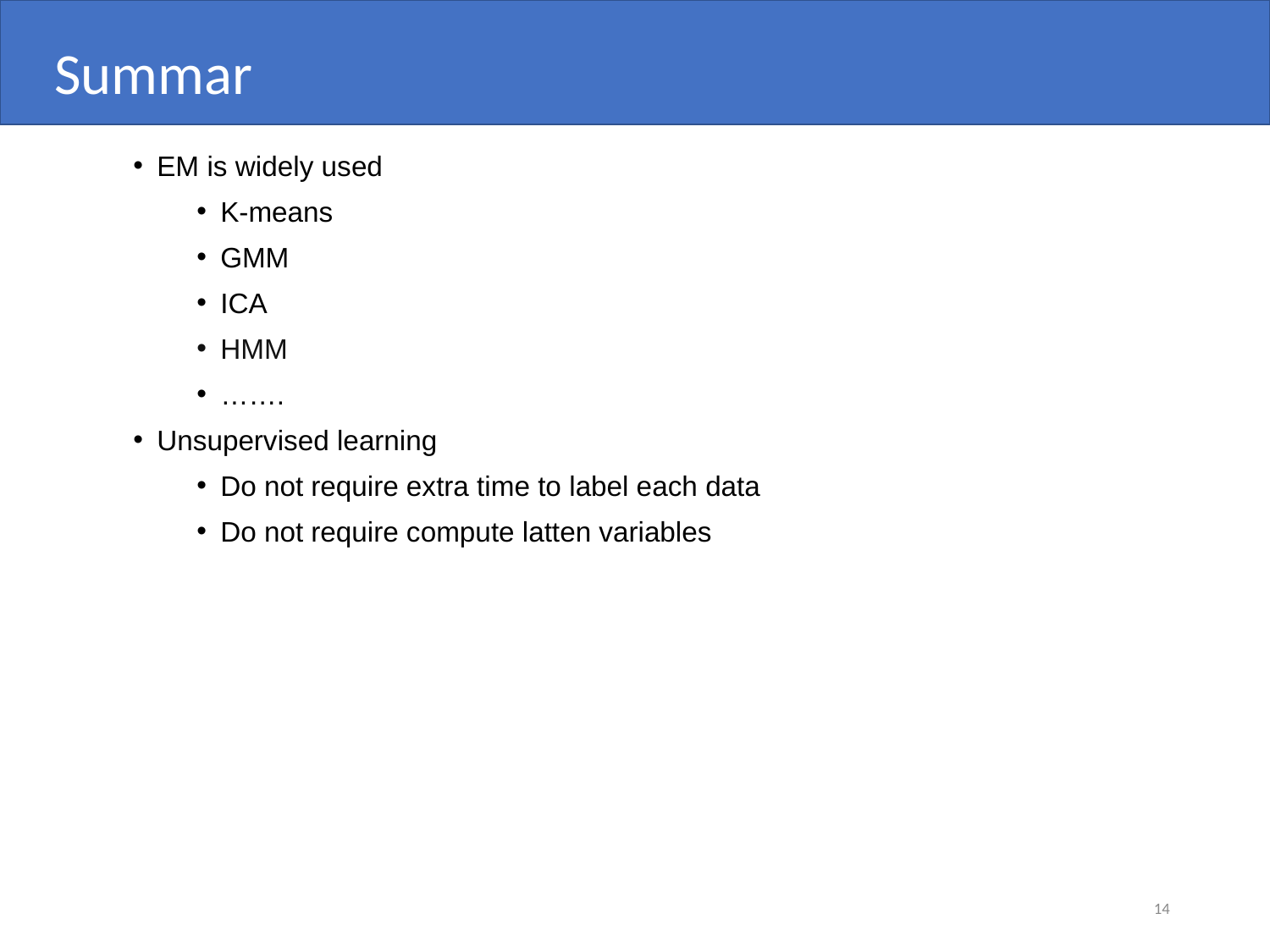

# Summary
EM is widely used
K-means
GMM
ICA
HMM
…….
Unsupervised learning
Do not require extra time to label each data
Do not require compute latten variables
14